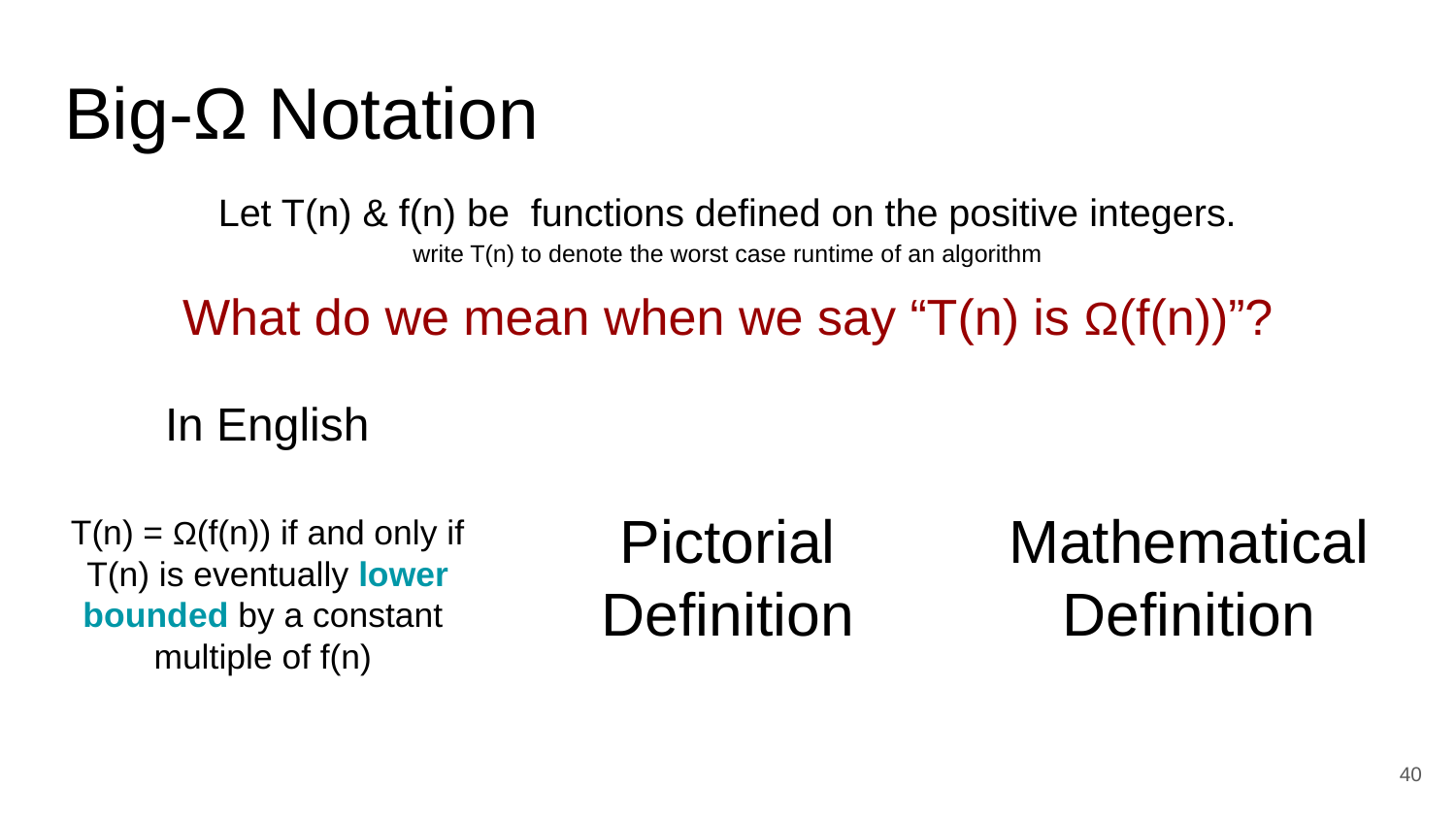

Big-Ω Notation

Let T(n) & f(n) be  functions defined on the positive integers.
write T(n) to denote the worst case runtime of an algorithm

What do we mean when we say “T(n) is Ω(f(n))”?

In English

T(n) = Ω(f(n)) if and only if T(n) is eventually lower bounded by a constant
multiple of f(n)
Pictorial Definition
Mathematical Definition
40